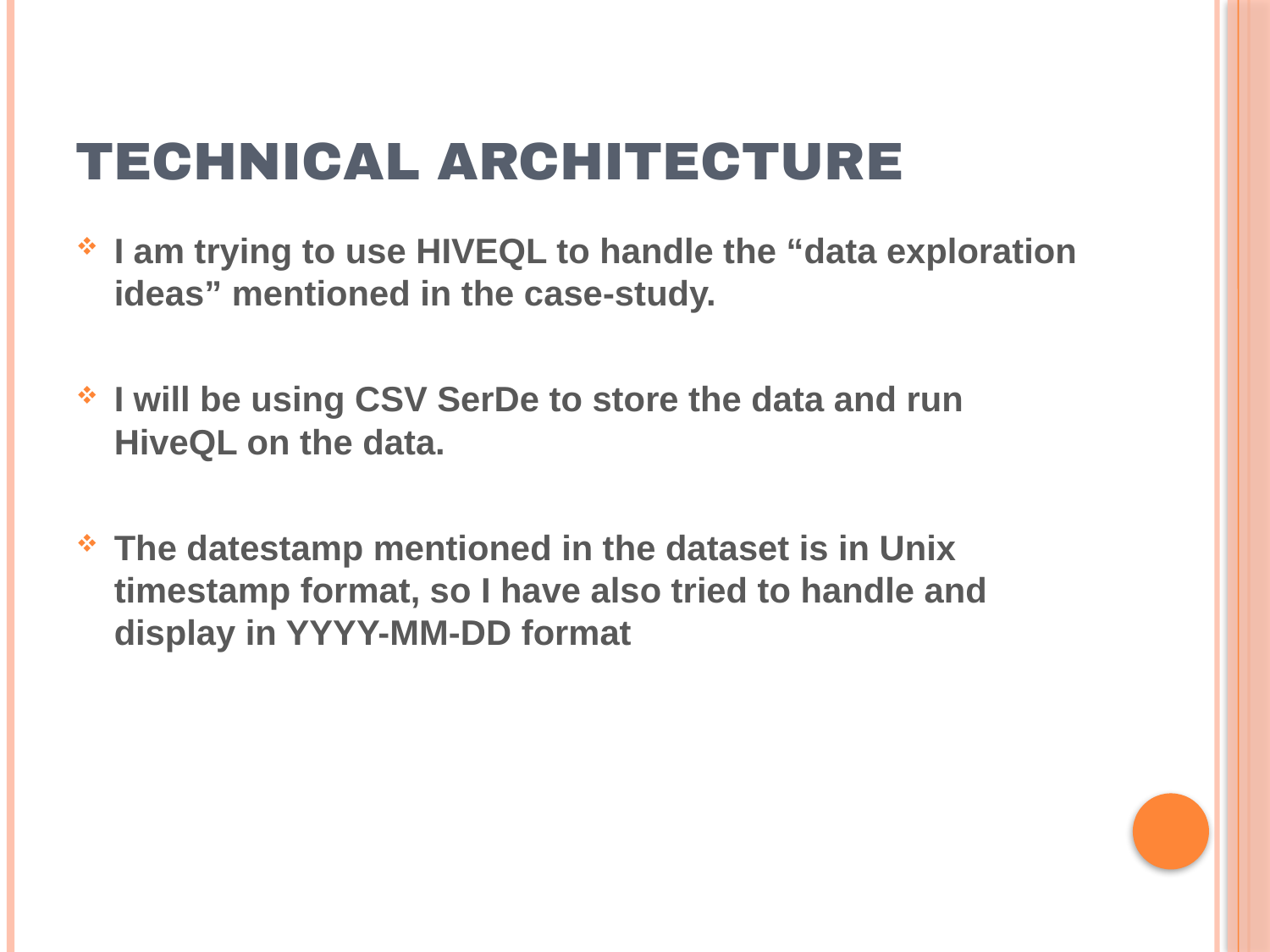

# Technical Architecture
I am trying to use HIVEQL to handle the “data exploration ideas” mentioned in the case-study.

I will be using CSV SerDe to store the data and run HiveQL on the data.

The datestamp mentioned in the dataset is in Unix timestamp format, so I have also tried to handle and display in YYYY-MM-DD format